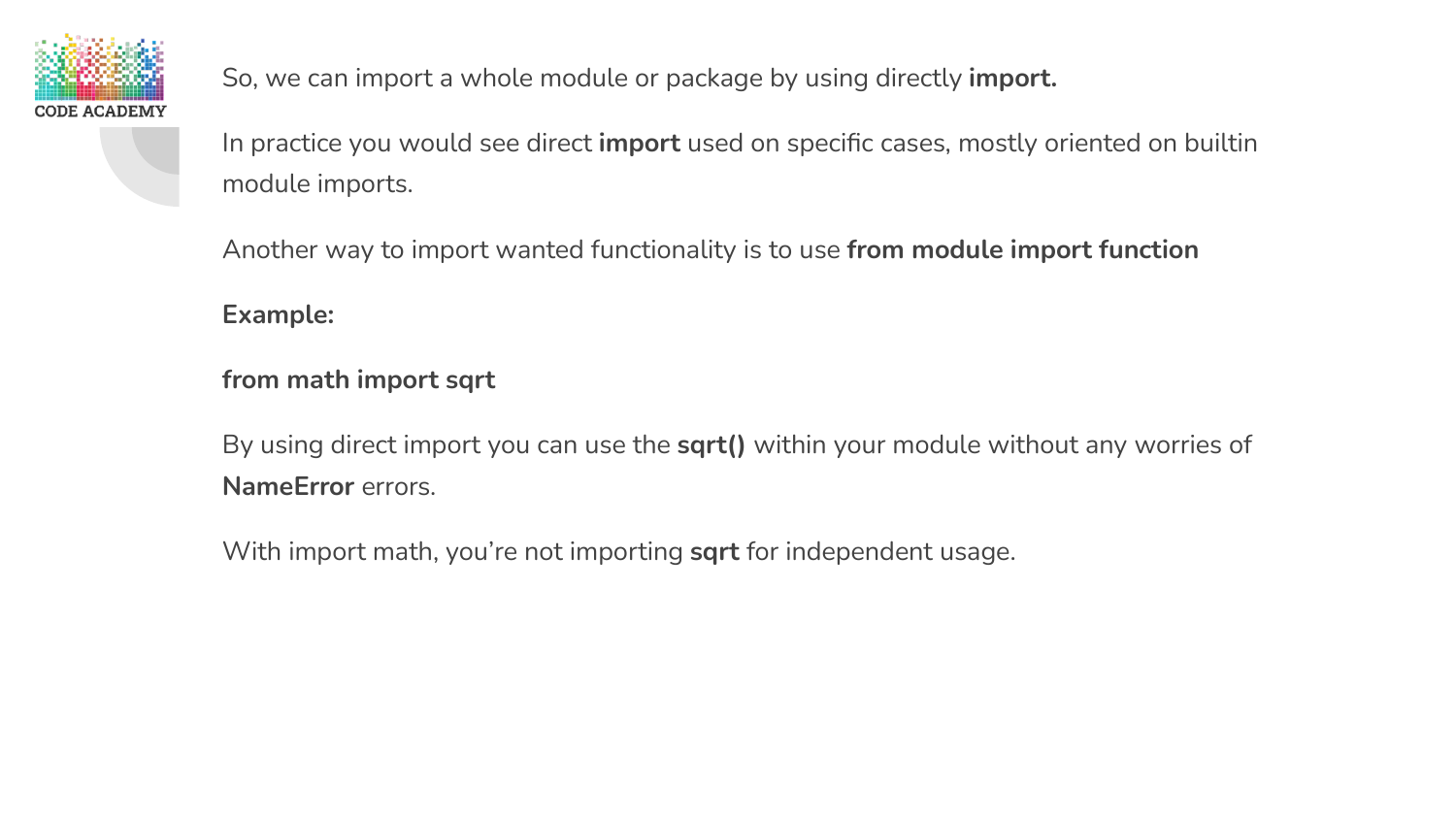

So, we can import a whole module or package by using directly import.
In practice you would see direct import used on specific cases, mostly oriented on builtin module imports.
Another way to import wanted functionality is to use from module import function
Example:
from math import sqrt
By using direct import you can use the sqrt() within your module without any worries of NameError errors.
With import math, you’re not importing sqrt for independent usage.